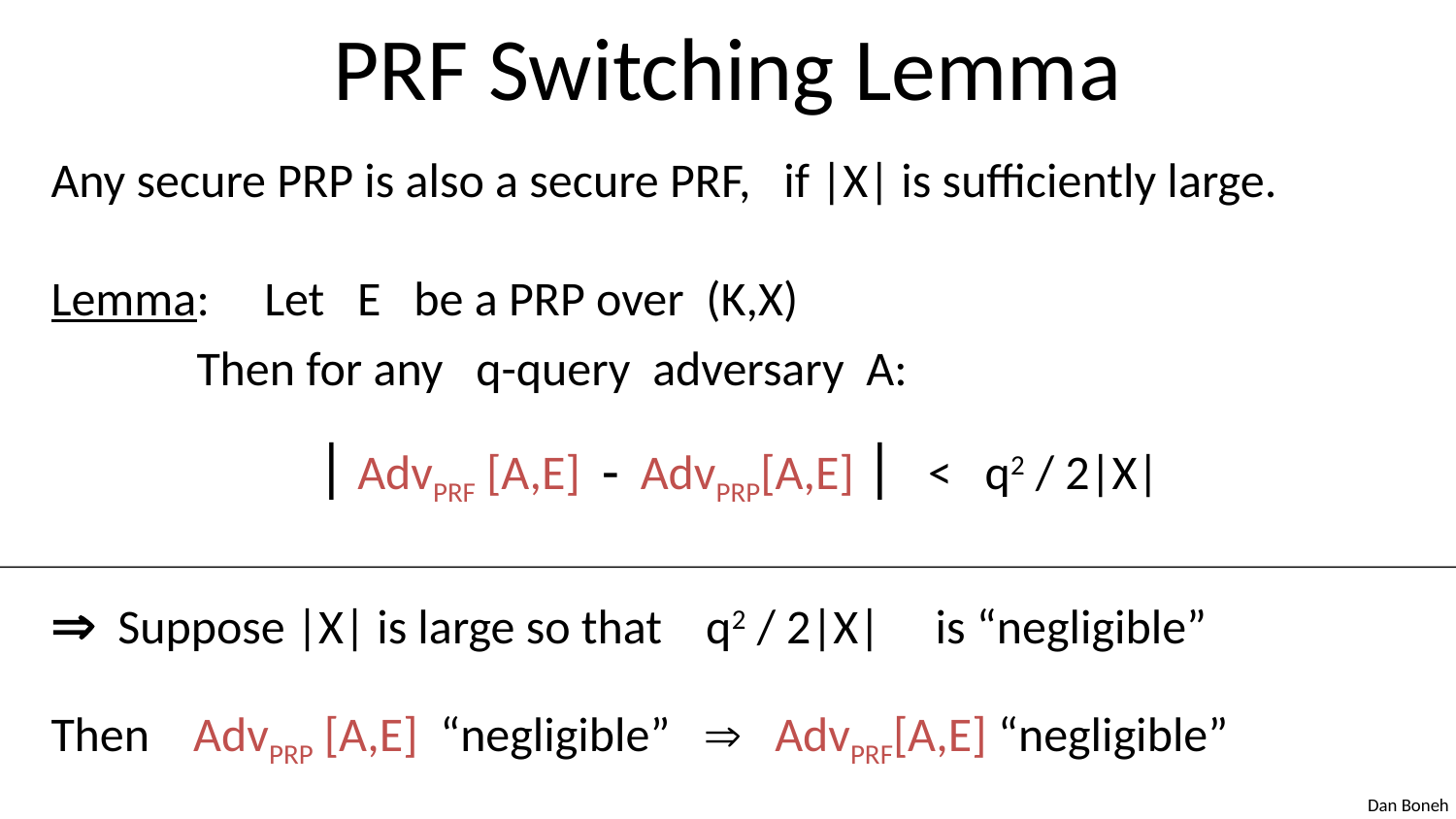

# PRF Switching Lemma
Any secure PRP is also a secure PRF,   if |X| is sufficiently large.
Lemma:     Let   E   be a PRP over  (K,X)
	Then for any   q-query  adversary  A:
		      | AdvPRF [A,E]  −  AdvPRP[A,E] |   <   q2 / 2|X|
⇒  Suppose |X| is large so that    q2 / 2|X|     is “negligible”
Then    AdvPRP [A,E]  “negligible”   ⇒   AdvPRF[A,E] “negligible”